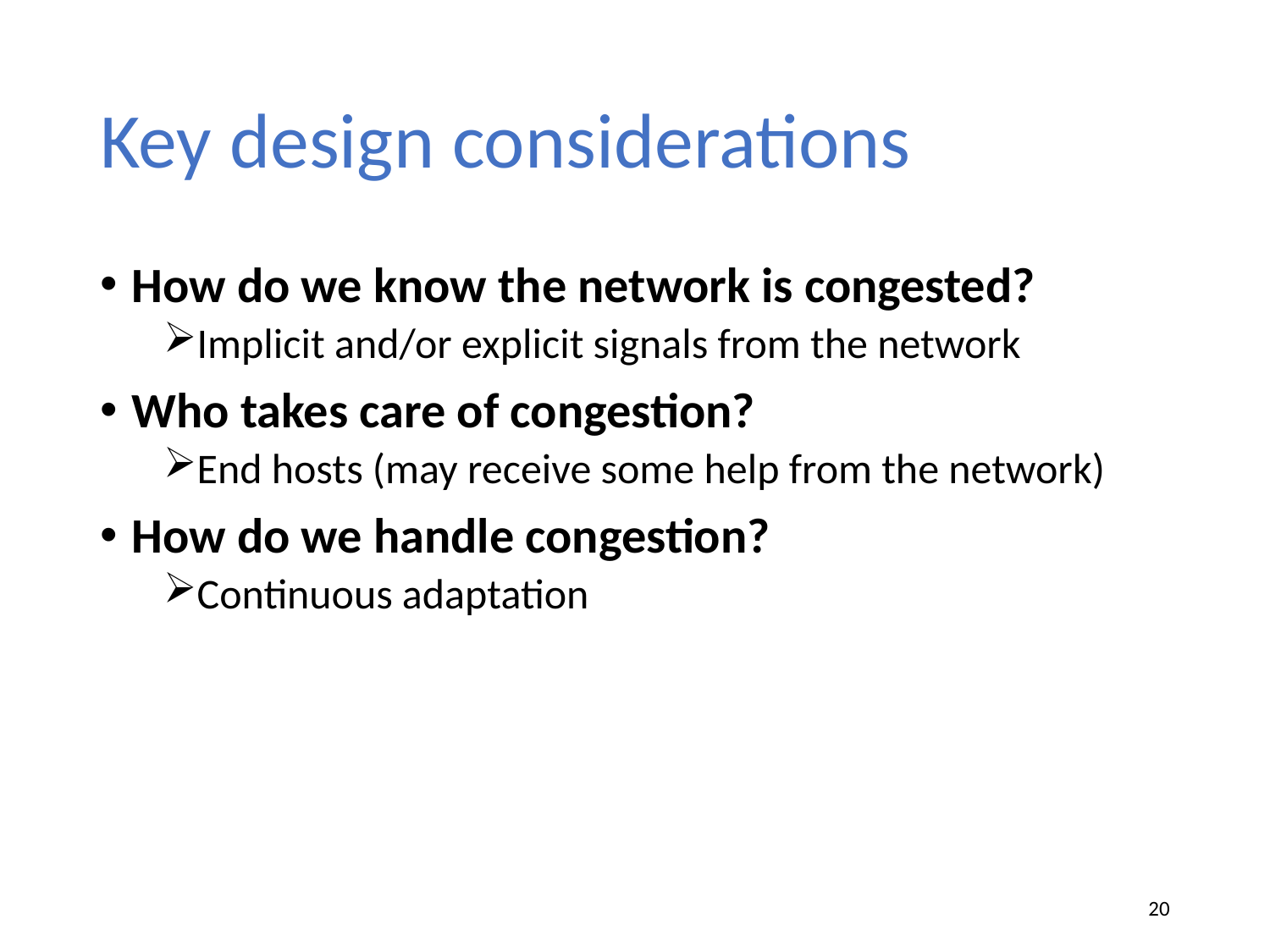

# Key design considerations
How do we know the network is congested?
Implicit and/or explicit signals from the network
Who takes care of congestion?
End hosts (may receive some help from the network)
How do we handle congestion?
Continuous adaptation

20